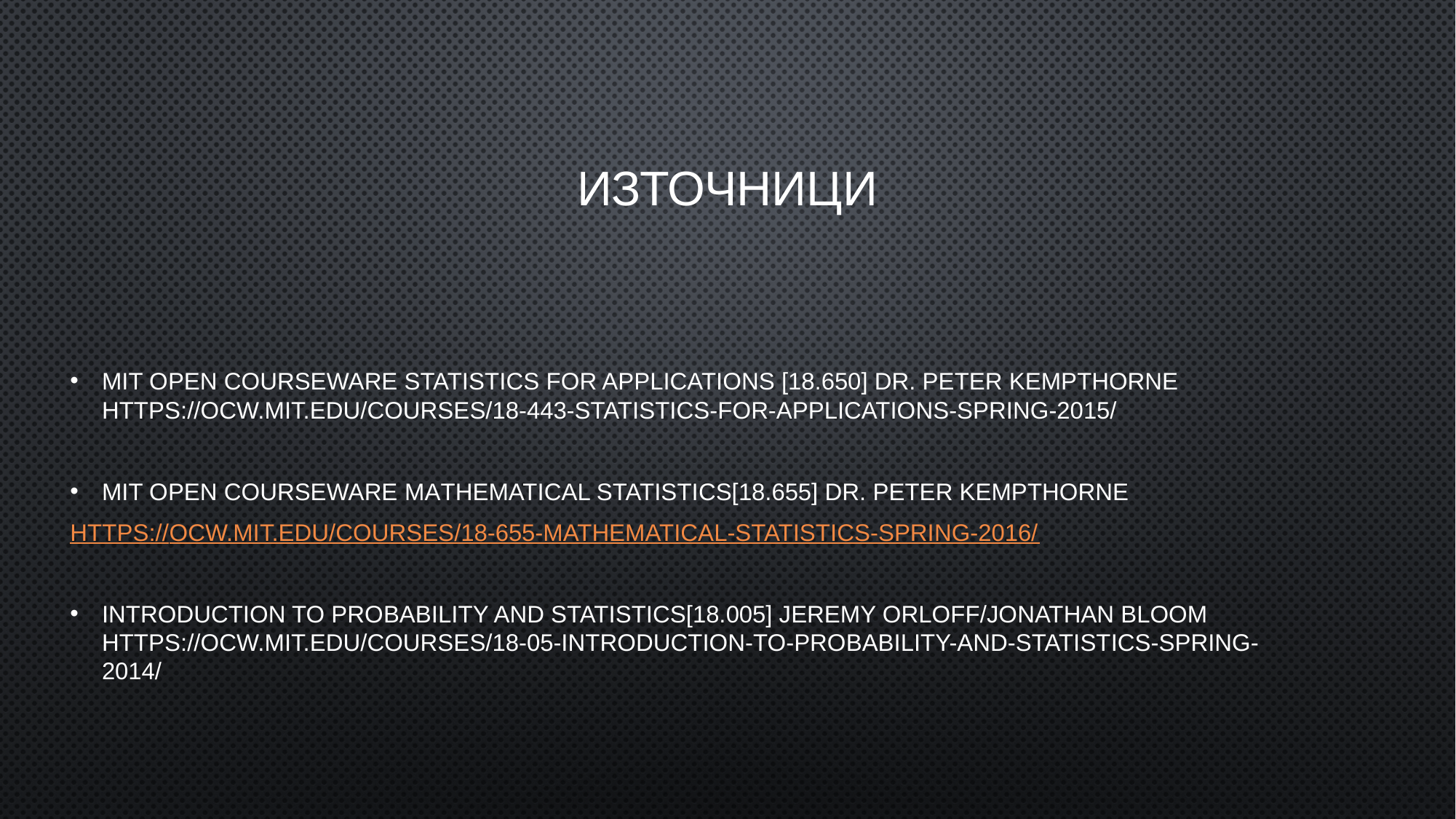

# Източници

MIT Open Courseware Statistics for applications [18.650] Dr. Peter Kempthorne https://ocw.mit.edu/courses/18-443-statistics-for-applications-spring-2015/

MIT Open Courseware Маthematical statistics[18.655] Dr. Peter Kempthorne
https://ocw.mit.edu/courses/18-655-mathematical-statistics-spring-2016/

INTRODUCTION TO PROBABILITY AND STATISTICS[18.005] Jeremy Orloff/Jonathan Bloom  https://ocw.mit.edu/courses/18-05-introduction-to-probability-and-statistics-spring-2014/